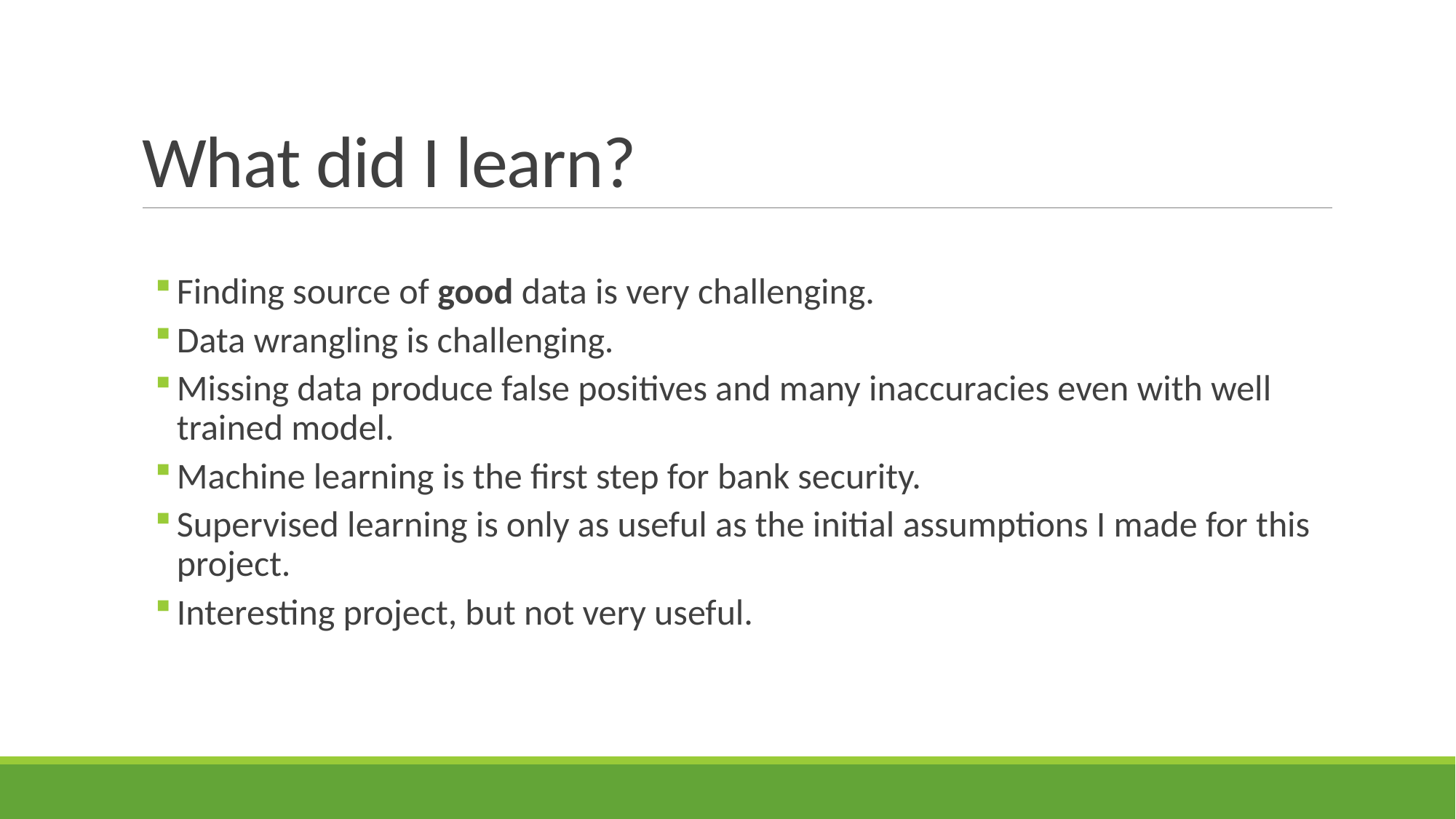

# What did I learn?

Finding source of good data is very challenging.
Data wrangling is challenging.
Missing data produce false positives and many inaccuracies even with well trained model.
Machine learning is the first step for bank security.
Supervised learning is only as useful as the initial assumptions I made for this project.
Interesting project, but not very useful.